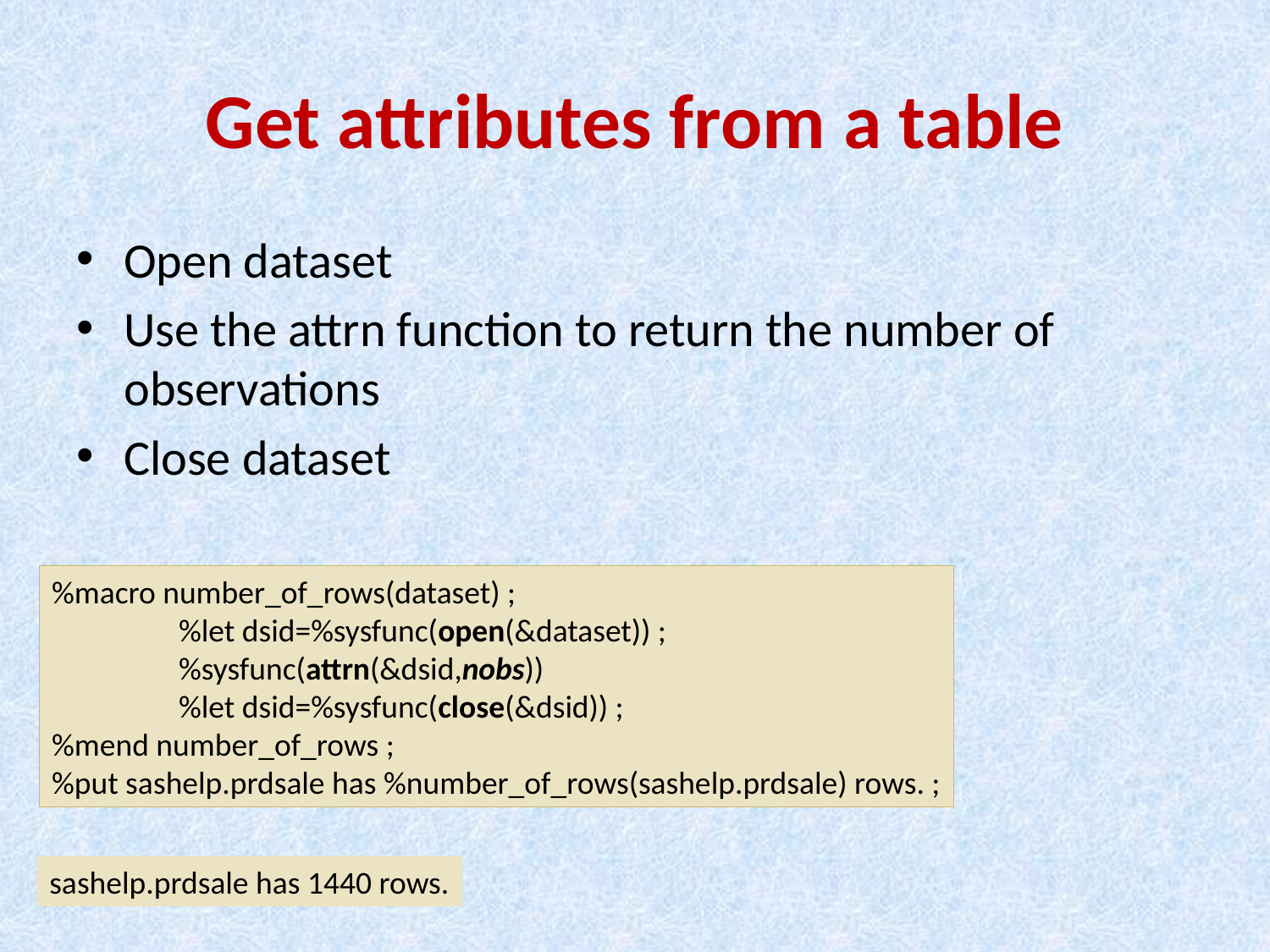

# Get attributes from a table
Open dataset
Use the attrn function to return the number of observations
Close dataset

%macro number_of_rows(dataset) ;
	%let dsid=%sysfunc(open(&dataset)) ;
	%sysfunc(attrn(&dsid,nobs))
	%let dsid=%sysfunc(close(&dsid)) ;
%mend number_of_rows ;
%put sashelp.prdsale has %number_of_rows(sashelp.prdsale) rows. ;
sashelp.prdsale has 1440 rows.